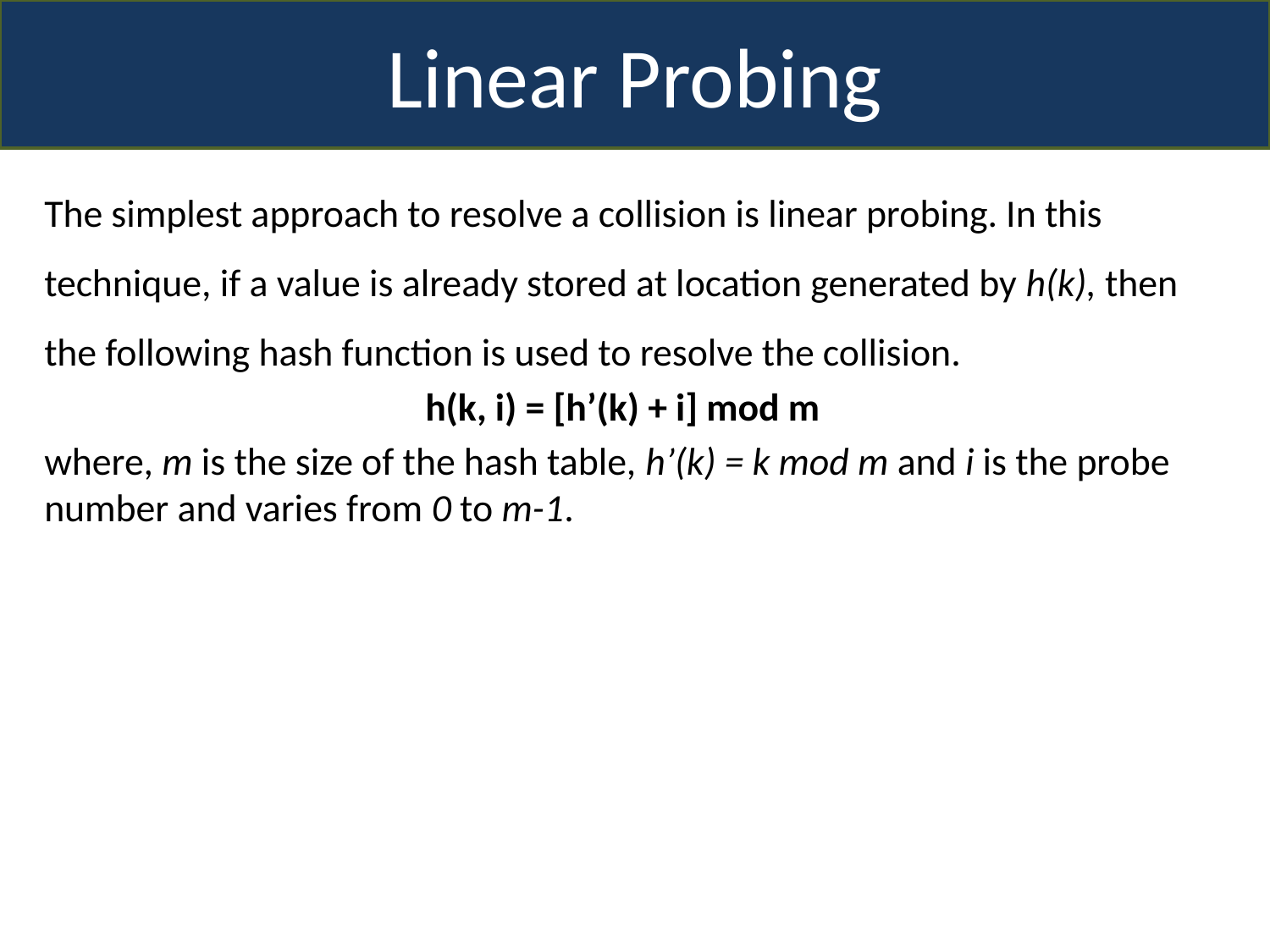

Linear Probing
The simplest approach to resolve a collision is linear probing. In this technique, if a value is already stored at location generated by h(k), then the following hash function is used to resolve the collision.
			h(k, i) = [h’(k) + i] mod m
where, m is the size of the hash table, h’(k) = k mod m and i is the probe number and varies from 0 to m-1.